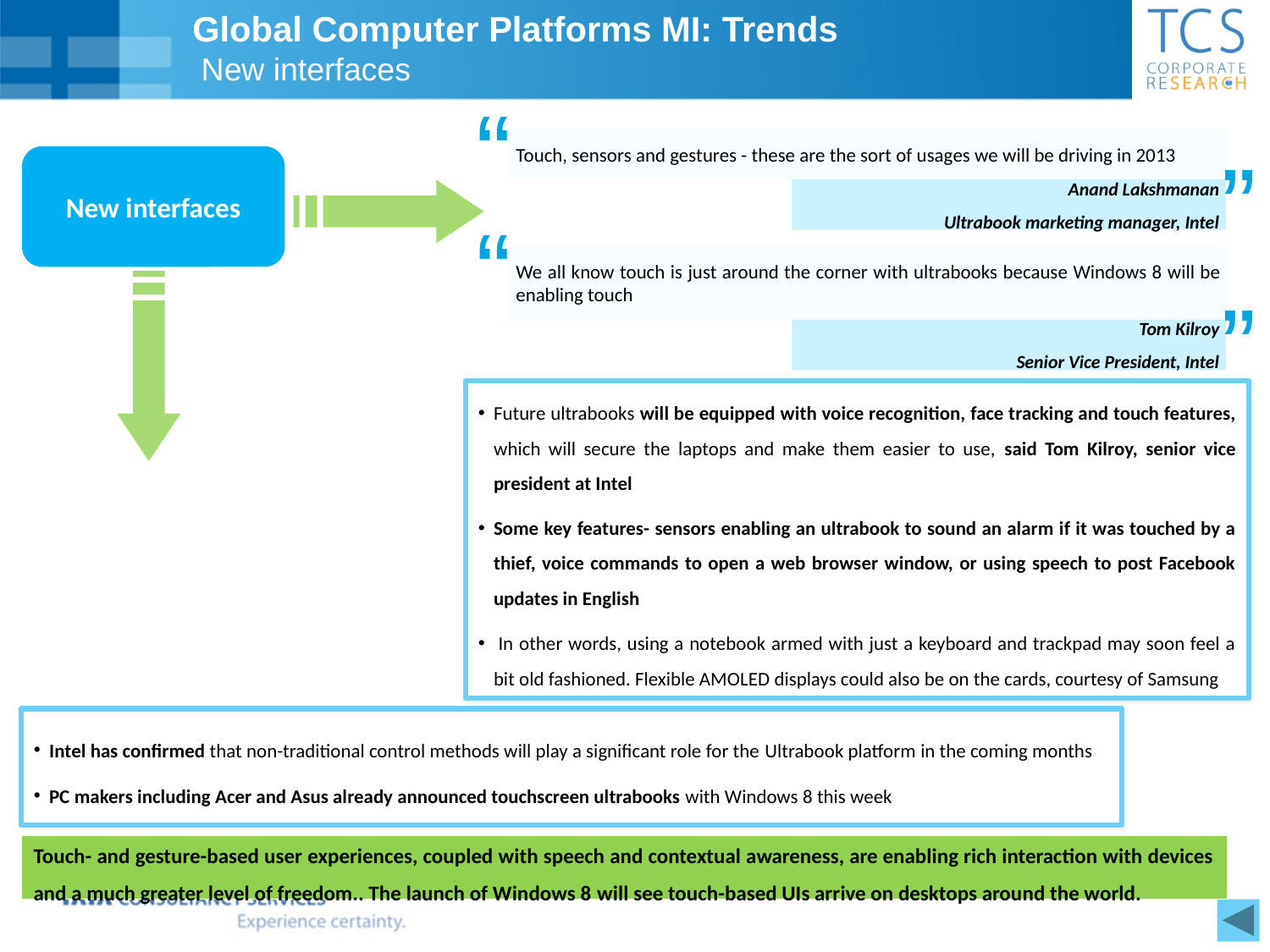

Global Computer Platforms MI: Trends
 New interfaces
“
Touch, sensors and gestures - these are the sort of usages we will be driving in 2013
”
New interfaces
Anand Lakshmanan
Ultrabook marketing manager, Intel

“
We all know touch is just around the corner with ultrabooks because Windows 8 will be enabling touch
”
Tom Kilroy
Senior Vice President, Intel

Future ultrabooks will be equipped with voice recognition, face tracking and touch features, which will secure the laptops and make them easier to use, said Tom Kilroy, senior vice president at Intel
Some key features- sensors enabling an ultrabook to sound an alarm if it was touched by a thief, voice commands to open a web browser window, or using speech to post Facebook updates in English
 In other words, using a notebook armed with just a keyboard and trackpad may soon feel a bit old fashioned. Flexible AMOLED displays could also be on the cards, courtesy of Samsung
Intel has confirmed that non-traditional control methods will play a significant role for the Ultrabook platform in the coming months
PC makers including Acer and Asus already announced touchscreen ultrabooks with Windows 8 this week
Touch- and gesture-based user experiences, coupled with speech and contextual awareness, are enabling rich interaction with devices and a much greater level of freedom.. The launch of Windows 8 will see touch-based UIs arrive on desktops around the world.